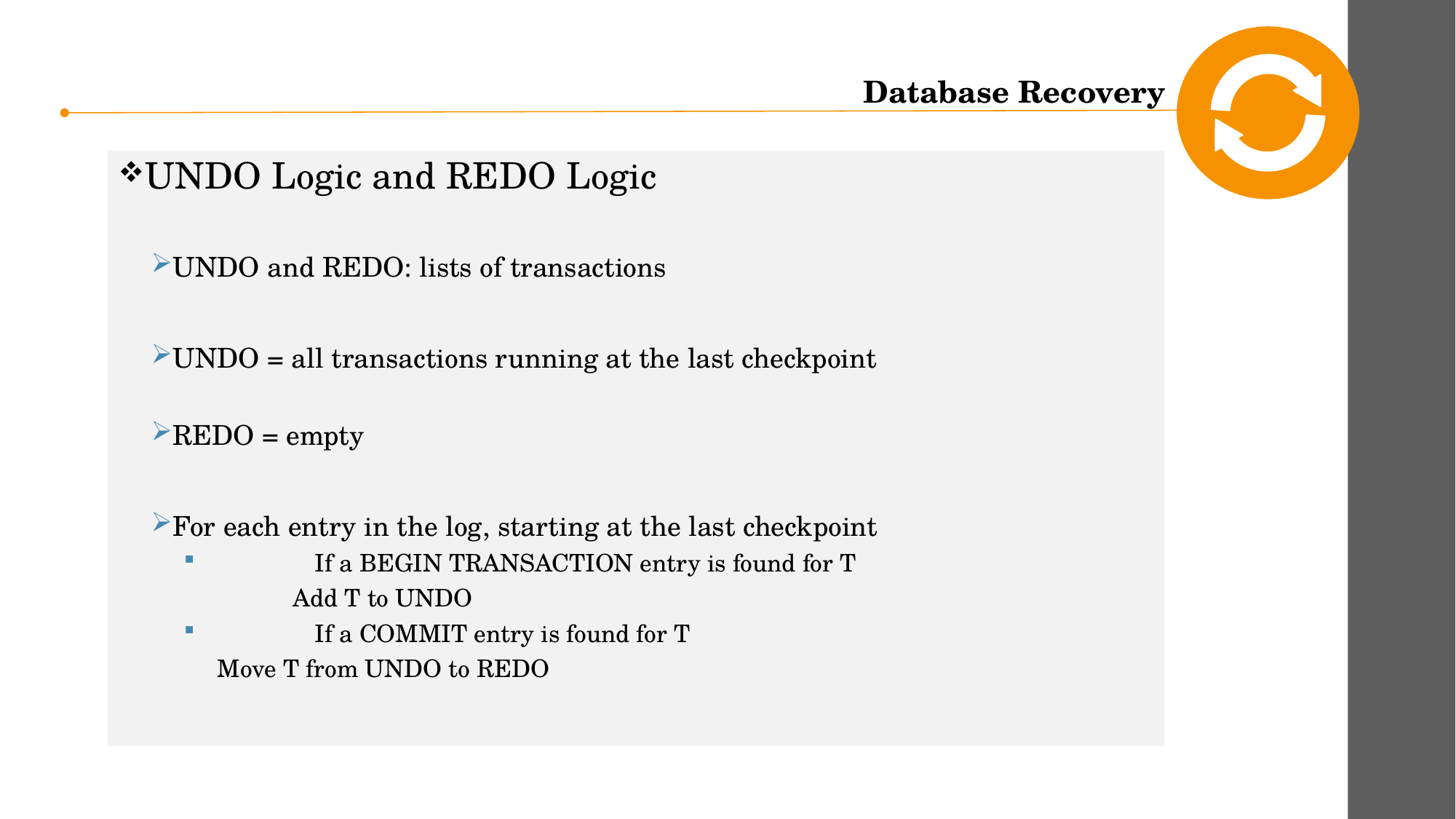

Database Recovery

UNDO Logic and REDO Logic

UNDO and REDO: lists of transactions

UNDO = all transactions running at the last checkpoint

REDO = empty

For each entry in the log, starting at the last checkpoint
	If a BEGIN TRANSACTION entry is found for T
	Add T to UNDO
	If a COMMIT entry is found for T
     Move T from UNDO to REDO